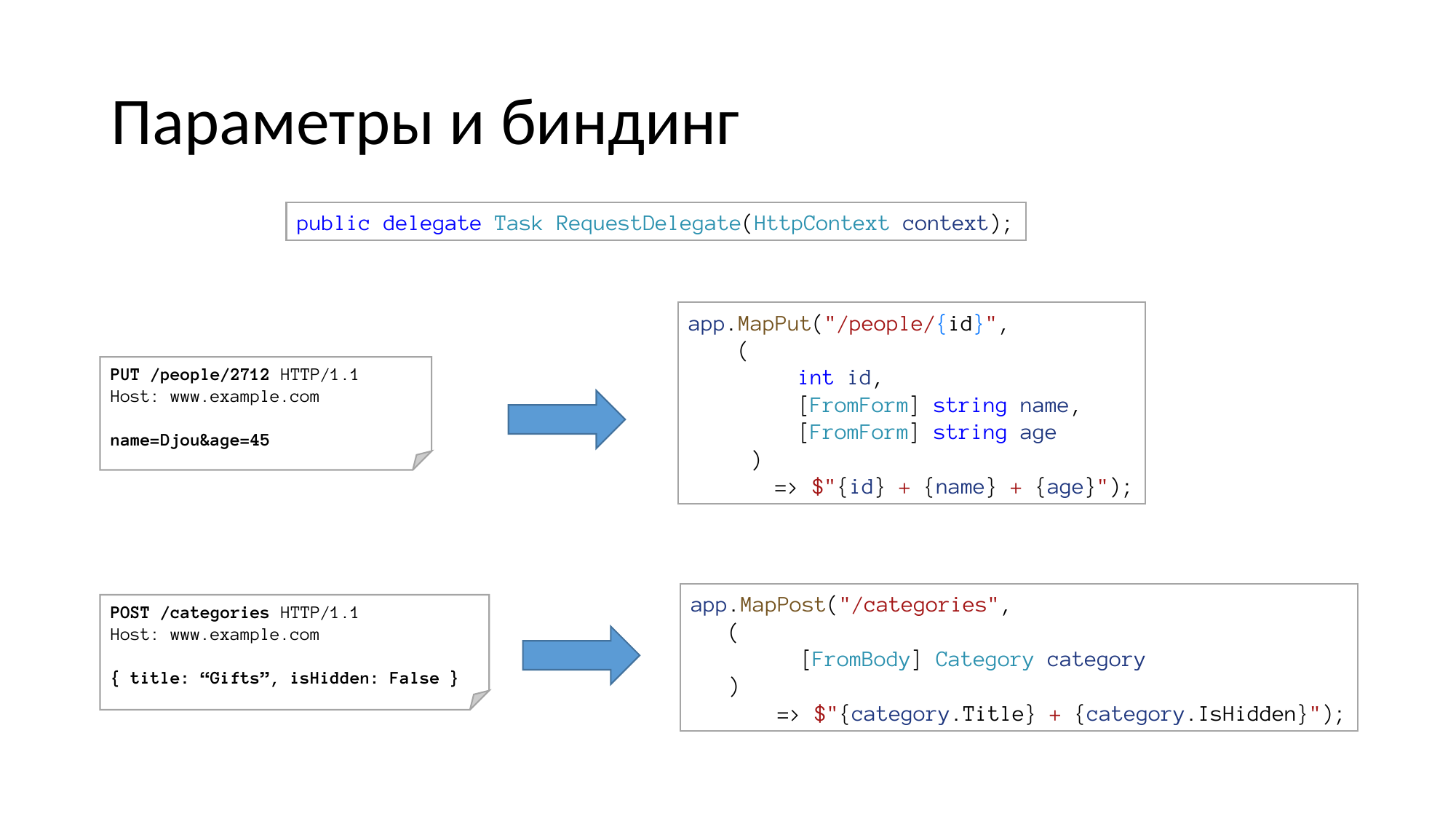

# Параметры и биндинг
public delegate Task RequestDelegate(HttpContext context);
app.MapPut("/people/{id}",
    (
	int id,
	[FromForm] string name,
	[FromForm] string age
     )
       => $"{id} + {name} + {age}");
PUT /people/2712 HTTP/1.1
Host: www.example.com

name=Djou&age=45

app.MapPost("/categories",
   (
	[FromBody] Category category
   )
       => $"{category.Title} + {category.IsHidden}");
POST /categories HTTP/1.1
Host: www.example.com

{ title: “Gifts”, isHidden: False }